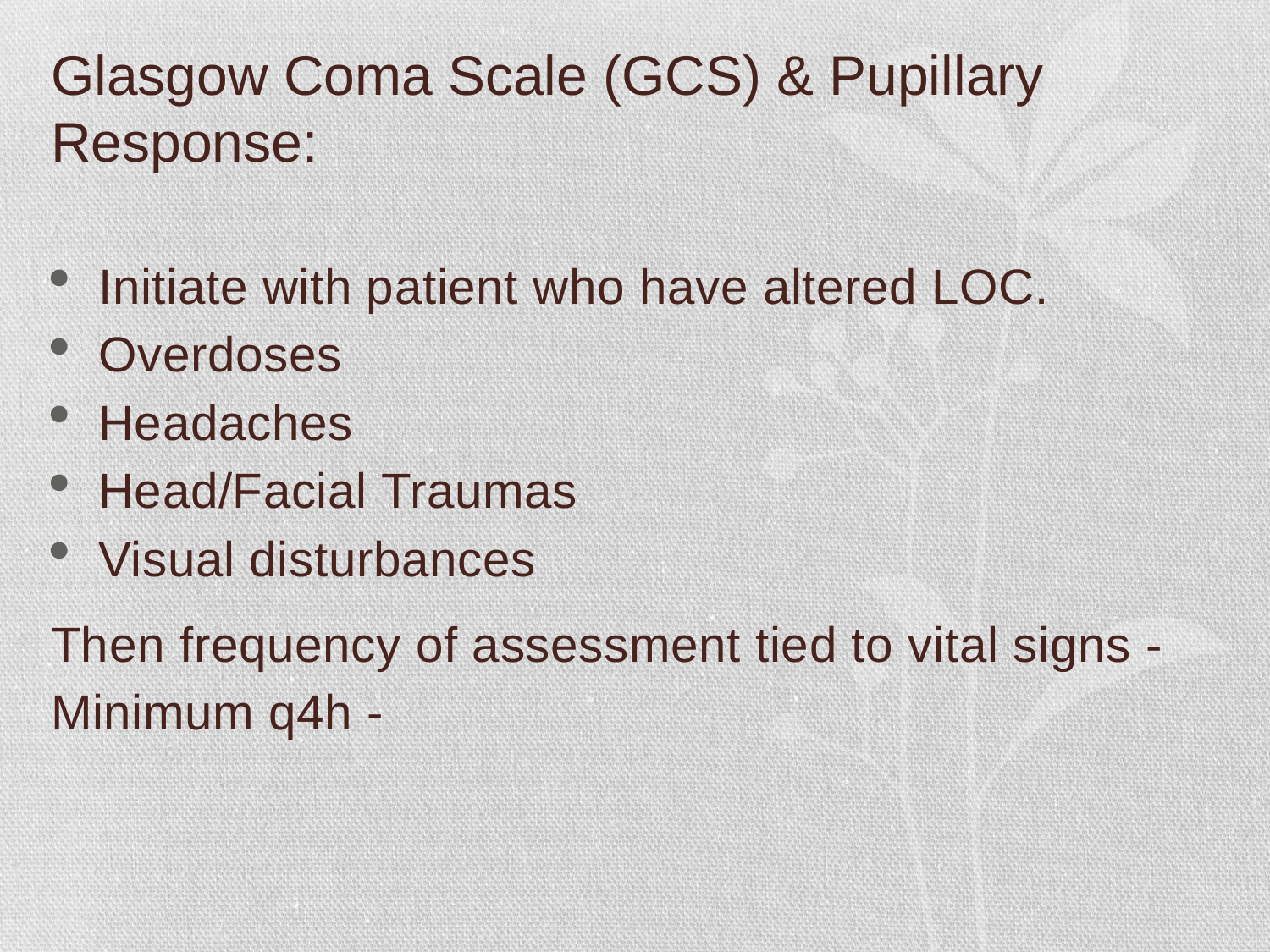

# Glasgow Coma Scale (GCS) & Pupillary Response:

Initiate with patient who have altered LOC.
Overdoses
Headaches
Head/Facial Traumas
Visual disturbances
Then frequency of assessment tied to vital signs - Minimum q4h -